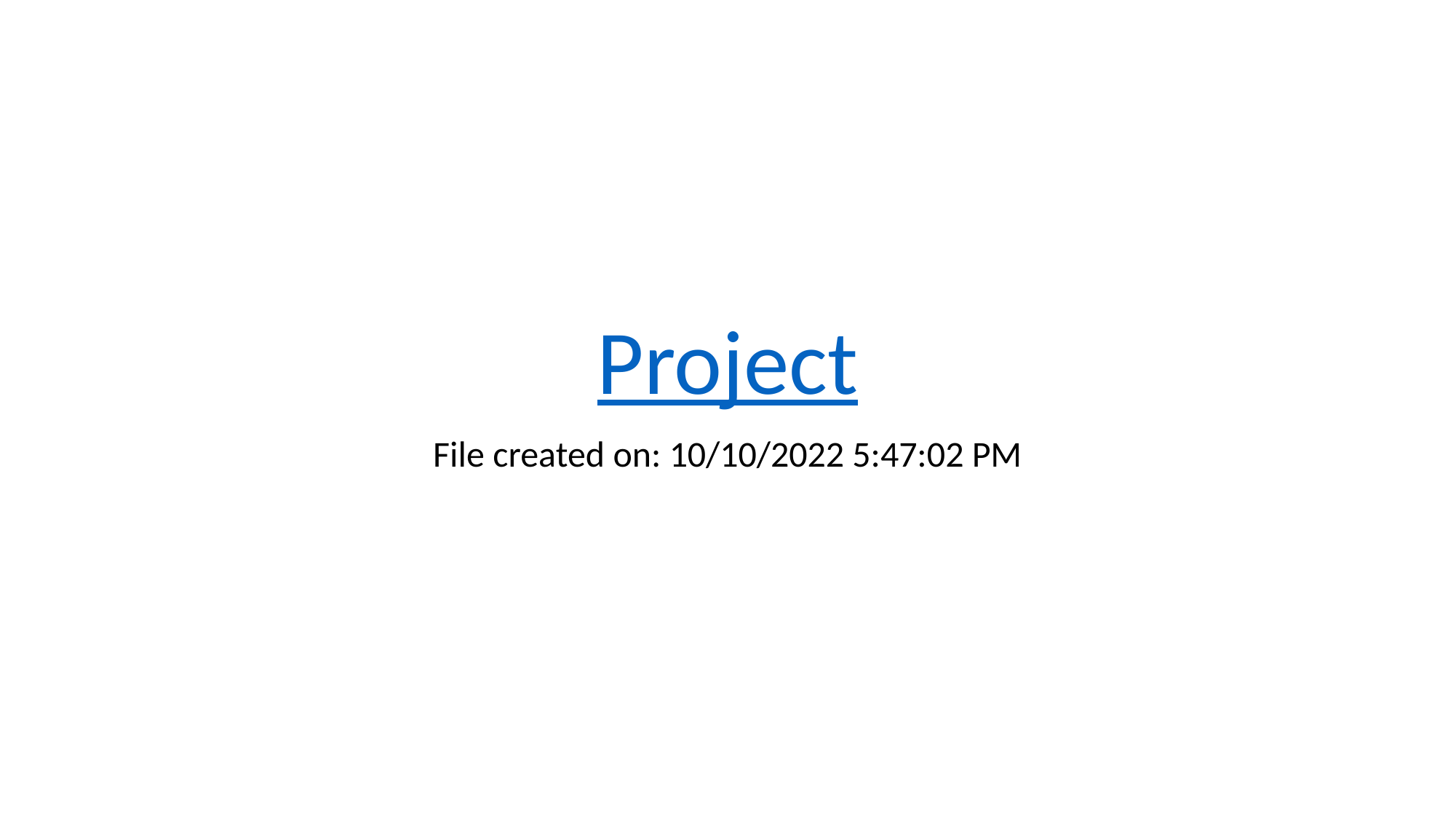

# Project
File created on: 10/10/2022 5:47:02 PM